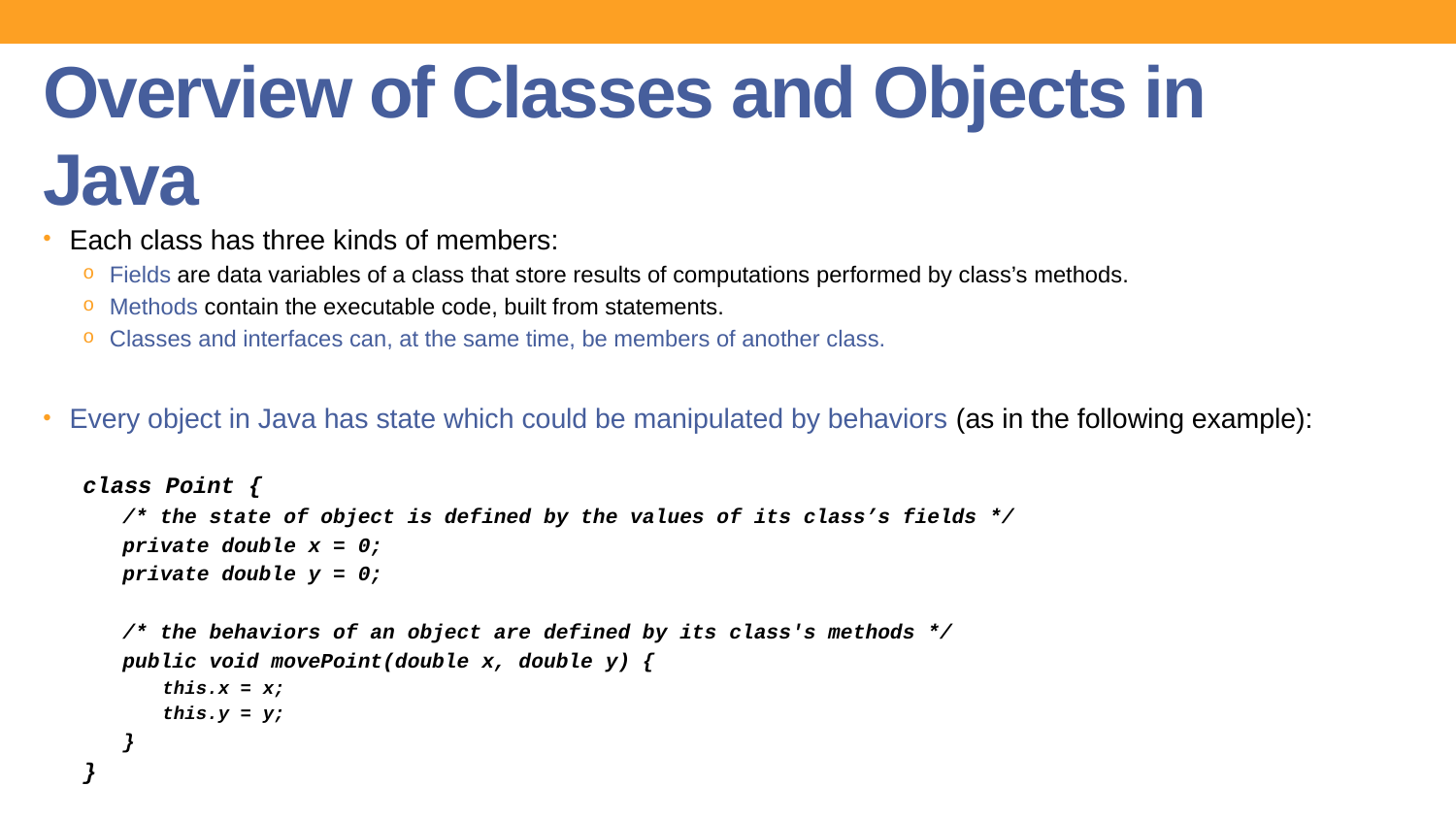

# Overview of Classes and Objects in Java
Each class has three kinds of members:
Fields are data variables of a class that store results of computations performed by class’s methods.
Methods contain the executable code, built from statements.
Classes and interfaces can, at the same time, be members of another class.

Every object in Java has state which could be manipulated by behaviors (as in the following example):

class Point {
/* the state of object is defined by the values of its class’s fields */
private double x = 0;
private double y = 0;

/* the behaviors of an object are defined by its class's methods */
public void movePoint(double x, double y) {
this.x = x;
this.y = y;
}
}